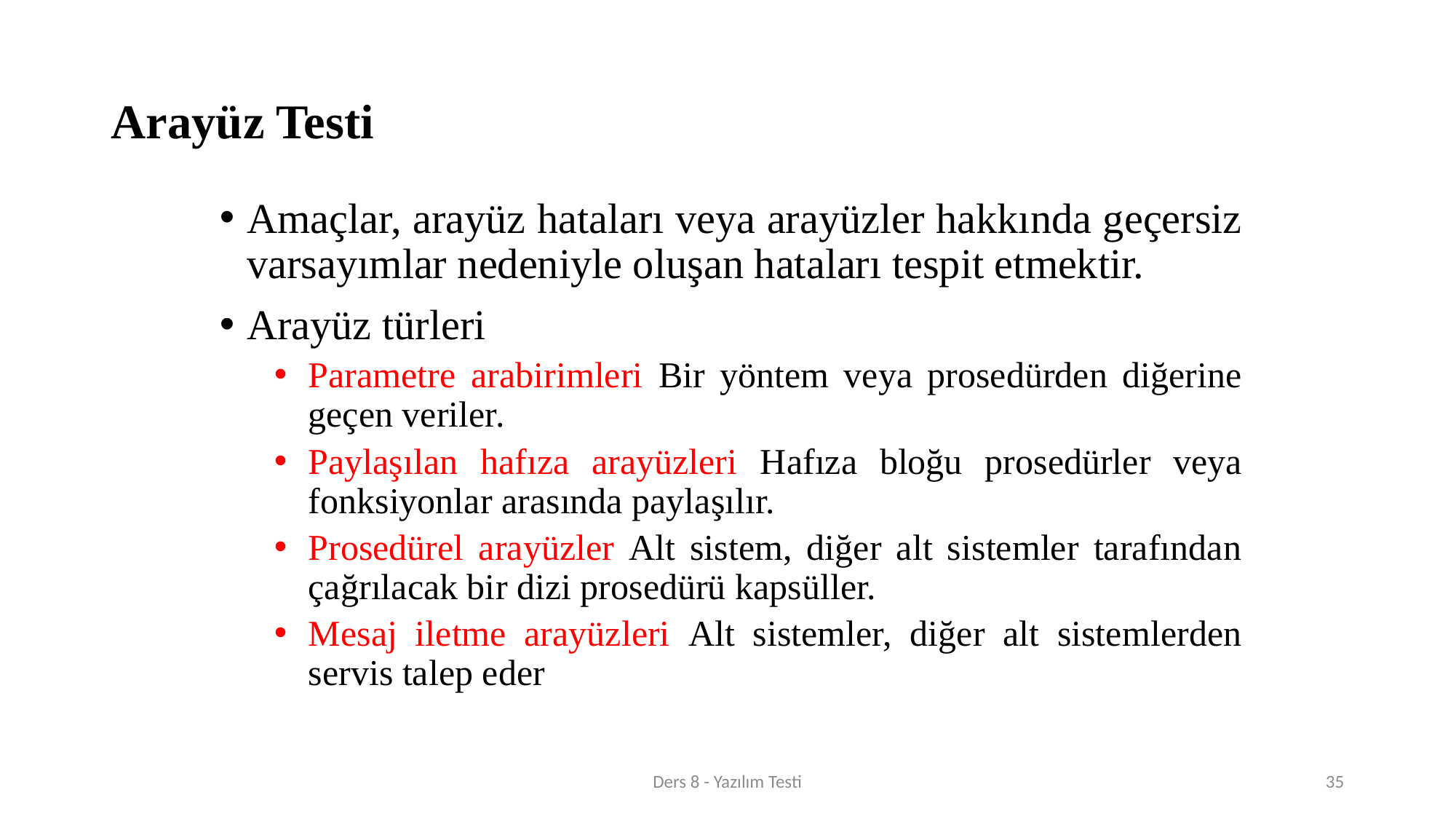

# Arayüz Testi
Amaçlar, arayüz hataları veya arayüzler hakkında geçersiz varsayımlar nedeniyle oluşan hataları tespit etmektir.
Arayüz türleri
Parametre arabirimleri Bir yöntem veya prosedürden diğerine geçen veriler.
Paylaşılan hafıza arayüzleri Hafıza bloğu prosedürler veya fonksiyonlar arasında paylaşılır.
Prosedürel arayüzler Alt sistem, diğer alt sistemler tarafından çağrılacak bir dizi prosedürü kapsüller.
Mesaj iletme arayüzleri Alt sistemler, diğer alt sistemlerden servis talep eder
Ders 8 - Yazılım Testi
35